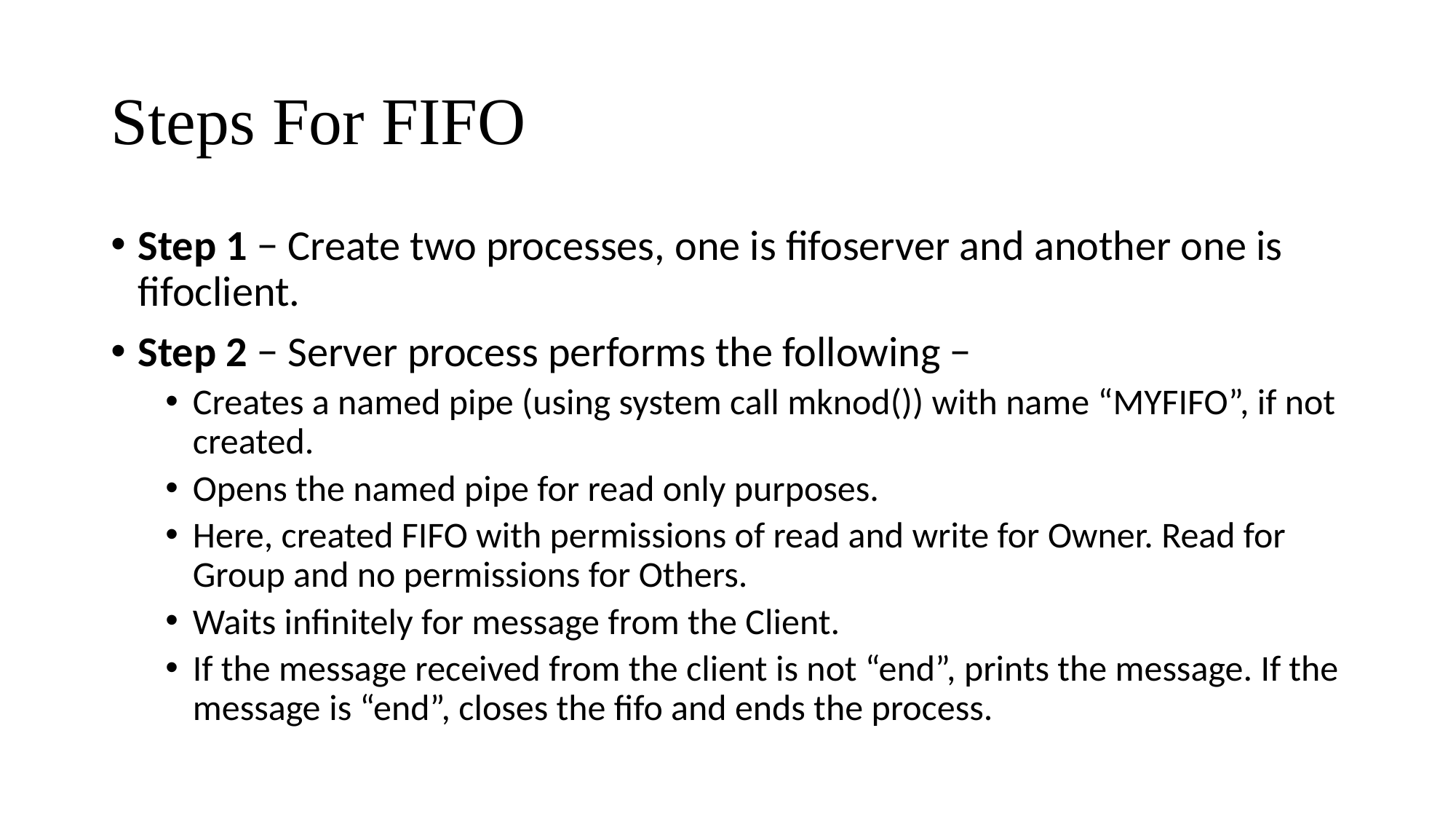

# Steps For FIFO
Step 1 − Create two processes, one is fifoserver and another one is fifoclient.
Step 2 − Server process performs the following −
Creates a named pipe (using system call mknod()) with name “MYFIFO”, if not created.
Opens the named pipe for read only purposes.
Here, created FIFO with permissions of read and write for Owner. Read for Group and no permissions for Others.
Waits infinitely for message from the Client.
If the message received from the client is not “end”, prints the message. If the message is “end”, closes the fifo and ends the process.